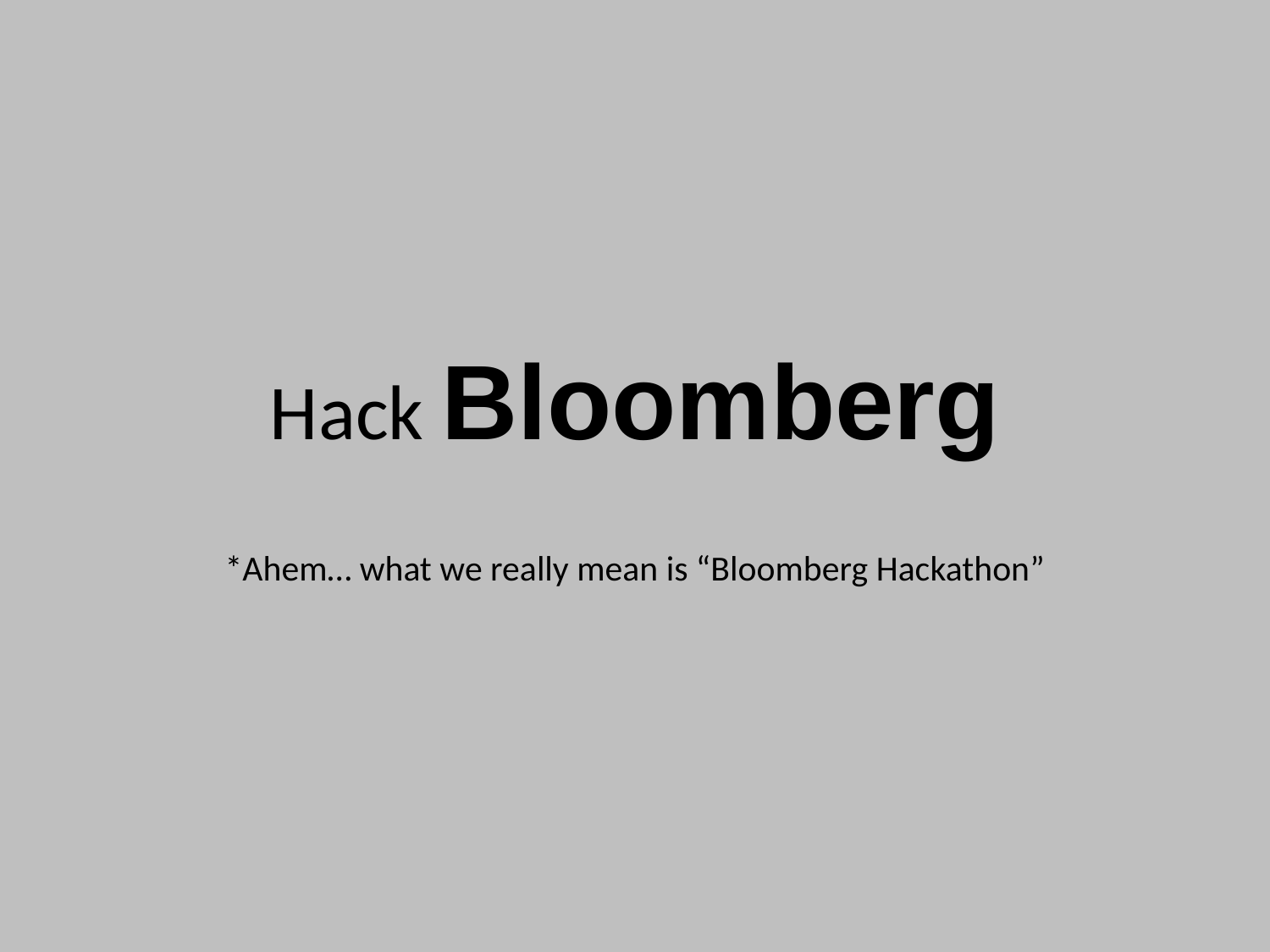

# Hack Bloomberg
*Ahem… what we really mean is “Bloomberg Hackathon”